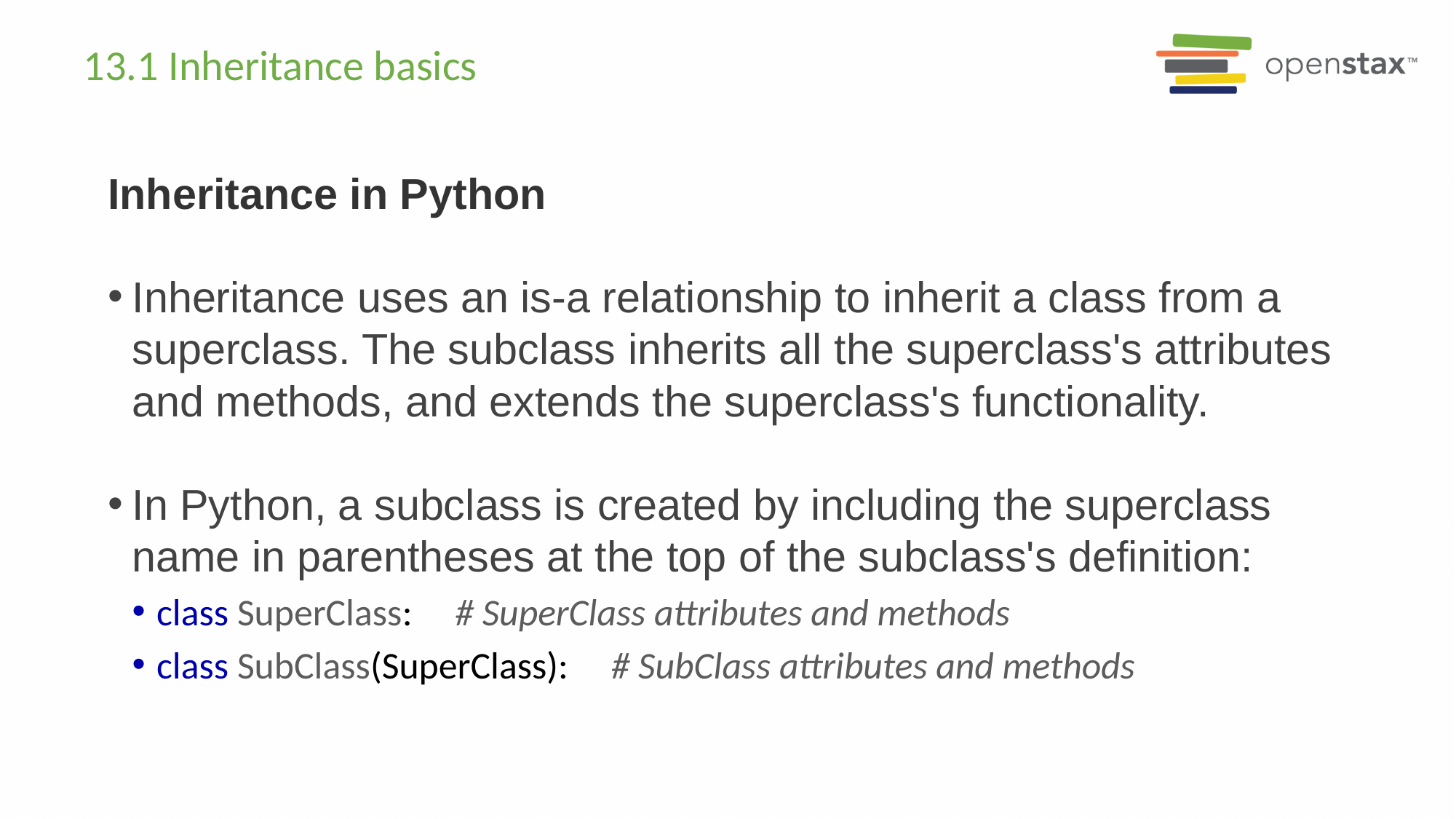

# 13.1 Inheritance basics
Inheritance in Python

Inheritance uses an is-a relationship to inherit a class from a superclass. The subclass inherits all the superclass's attributes and methods, and extends the superclass's functionality.

In Python, a subclass is created by including the superclass name in parentheses at the top of the subclass's definition:
class SuperClass:     # SuperClass attributes and methods
class SubClass(SuperClass):     # SubClass attributes and methods